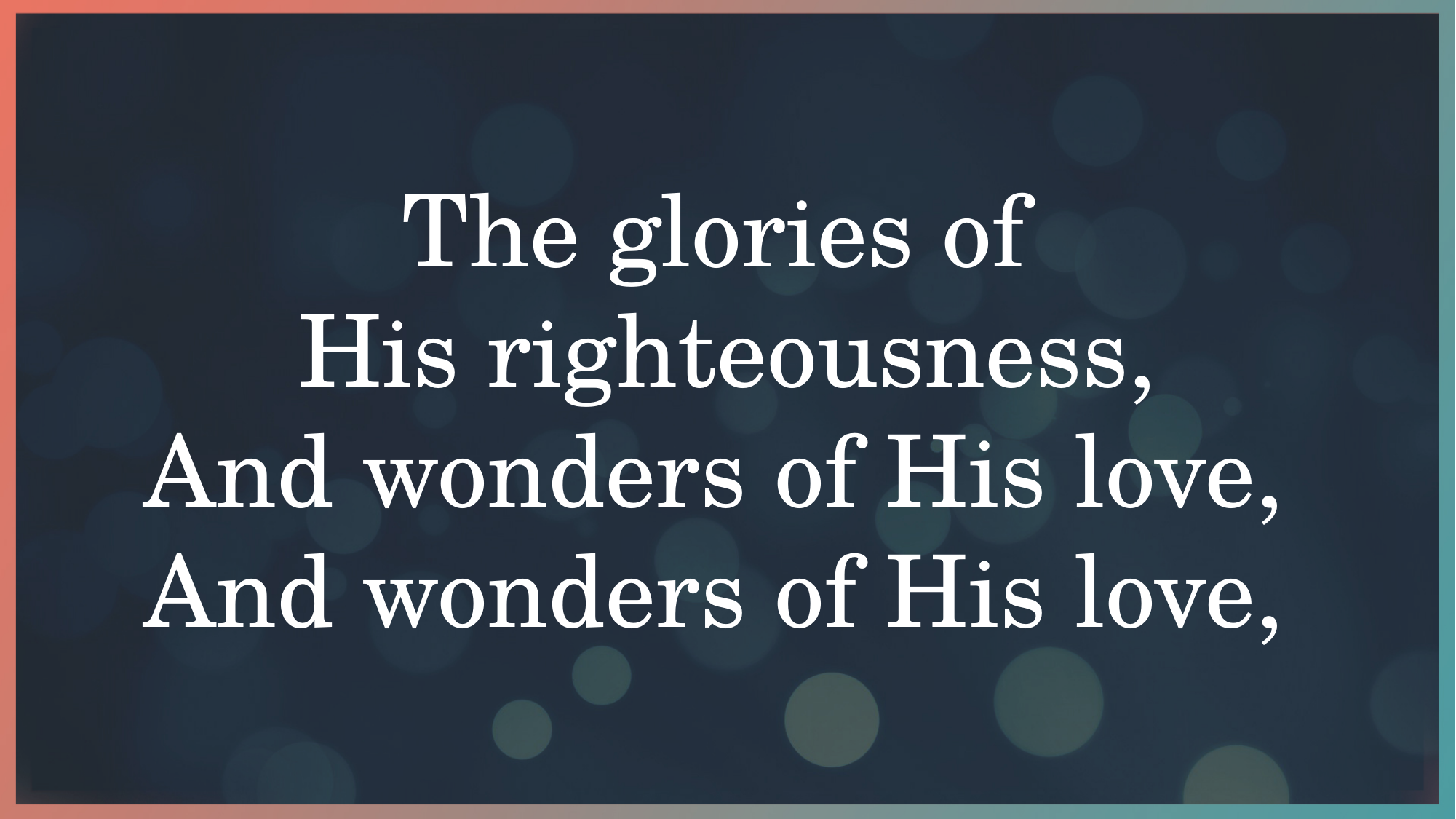

The glories of
His righteousness,
And wonders of His love,
And wonders of His love,